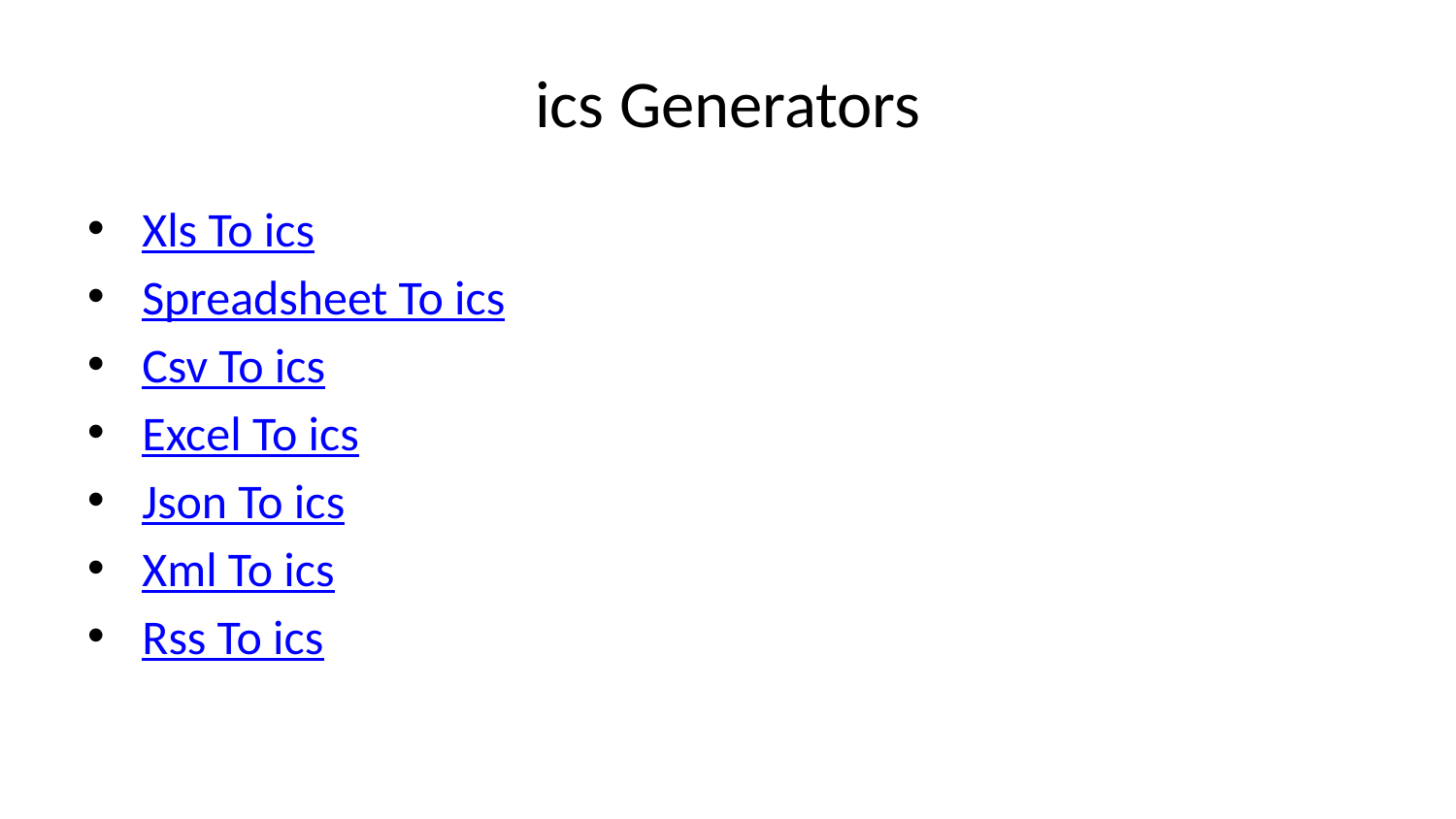

# ics Generators
Xls To ics
Spreadsheet To ics
Csv To ics
Excel To ics
Json To ics
Xml To ics
Rss To ics